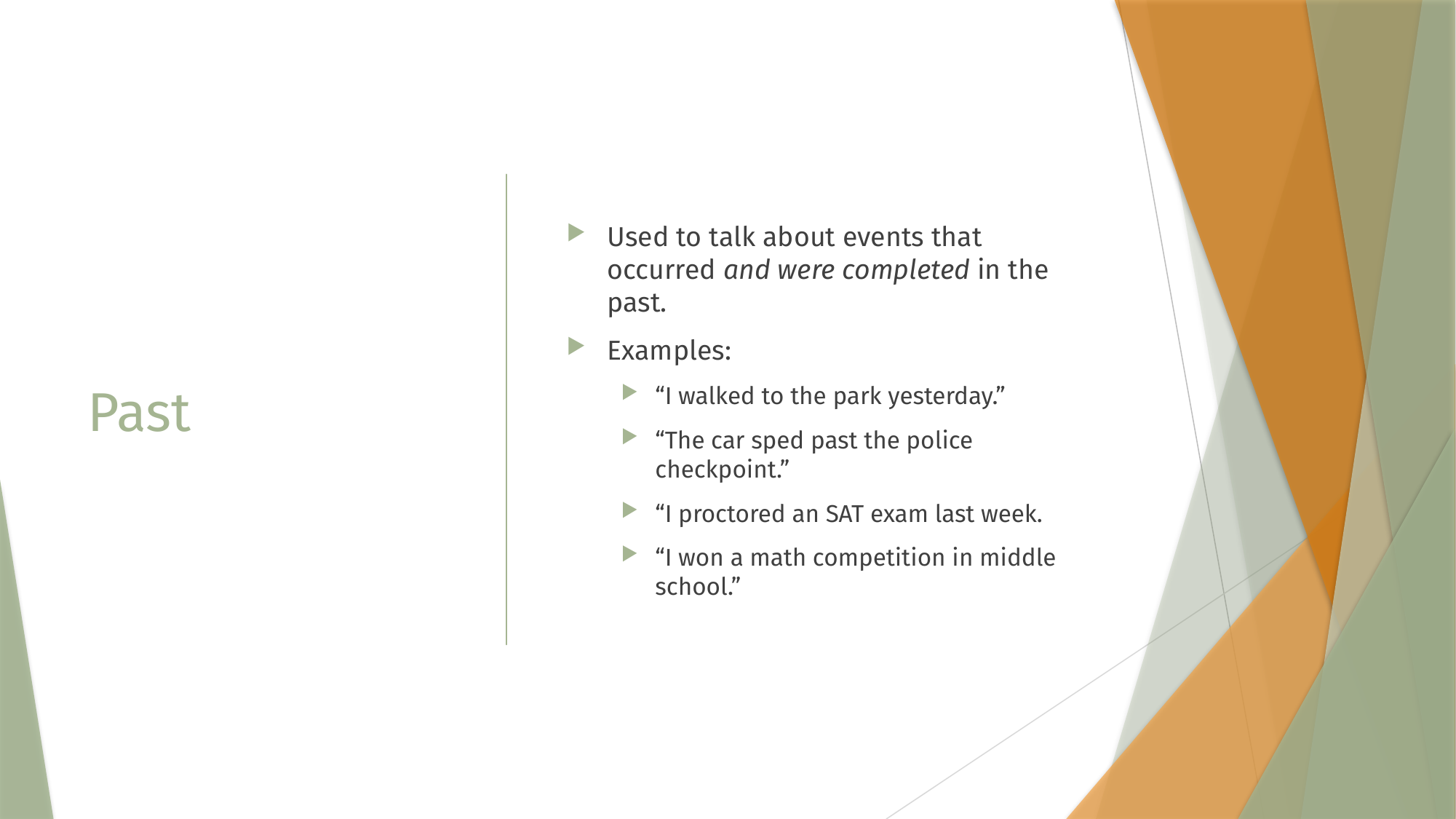

# Past
Used to talk about events that occurred and were completed in the past.
Examples:
“I walked to the park yesterday.”
“The car sped past the police checkpoint.”
“I proctored an SAT exam last week.
“I won a math competition in middle school.”